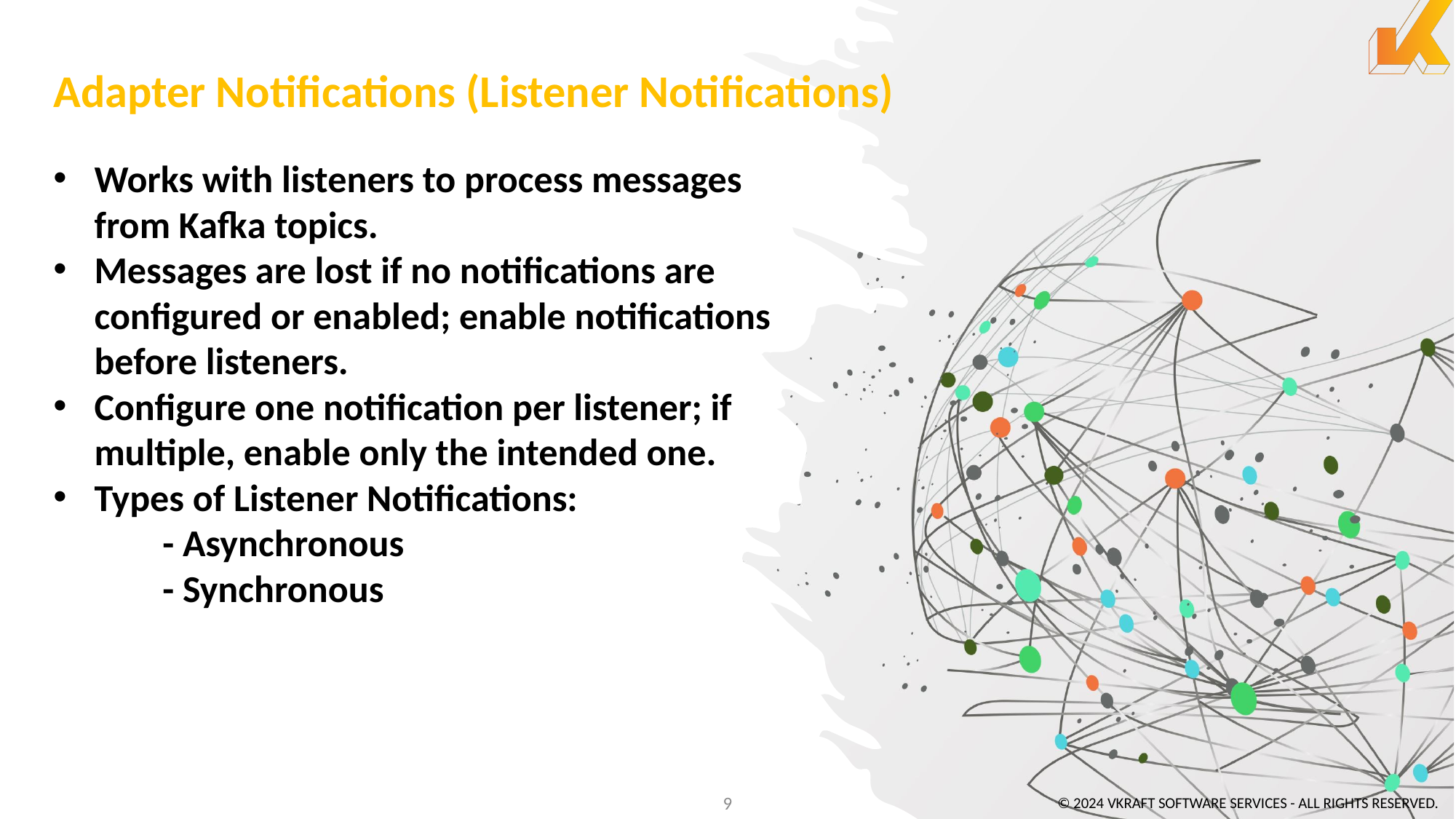

# Adapter Notifications (Listener Notifications)
Works with listeners to process messages from Kafka topics.
Messages are lost if no notifications are configured or enabled; enable notifications before listeners.
Configure one notification per listener; if multiple, enable only the intended one.
Types of Listener Notifications:
	- Asynchronous
	- Synchronous